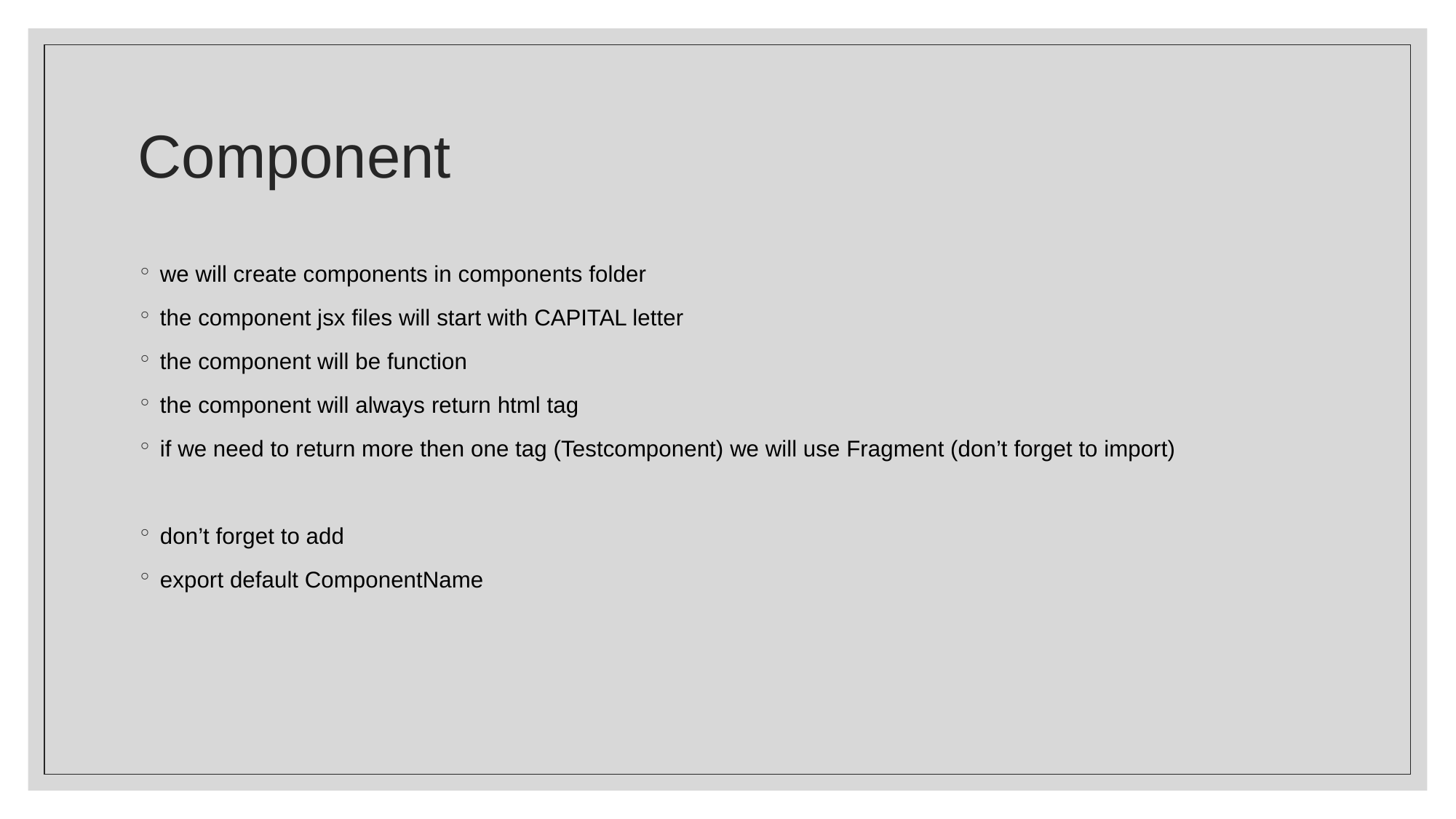

# Component
we will create components in components folder
the component jsx files will start with CAPITAL letter
the component will be function
the component will always return html tag
if we need to return more then one tag (Testcomponent) we will use Fragment (don’t forget to import)

don’t forget to add
export default ComponentName